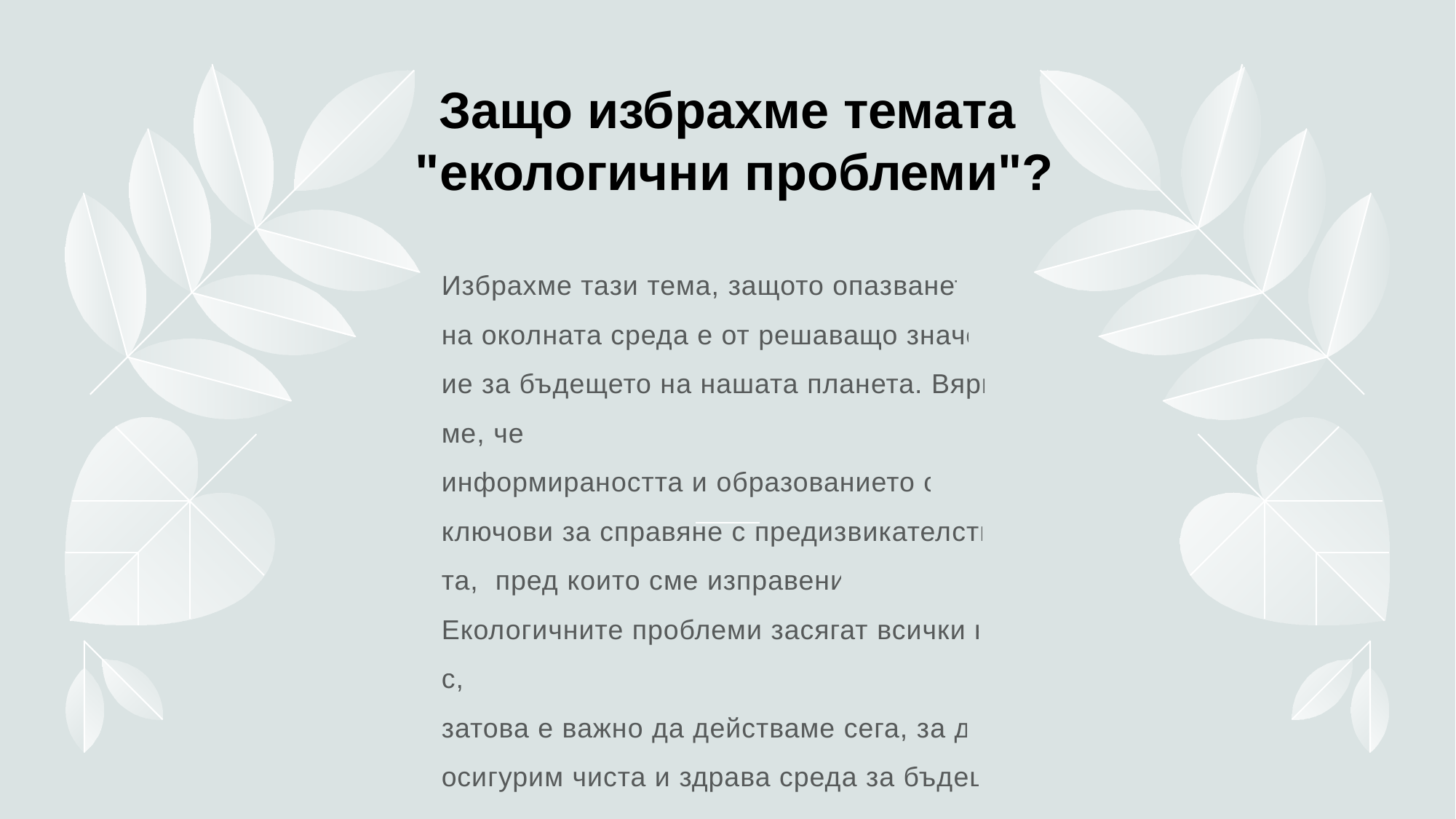

# Защо избрахме темата  "екологични проблеми"?
Избрахме тази тема, защото опазването на околната среда е от решаващо значение за бъдещето на нашата планета. Вярваме, че  информираността и образованието са ключови за справяне с предизвикателствата,  пред които сме изправени.  Екологичните проблеми засягат всички нас,  затова е важно да действаме сега, за да  осигурим чиста и здрава среда за бъдещите  поколения.